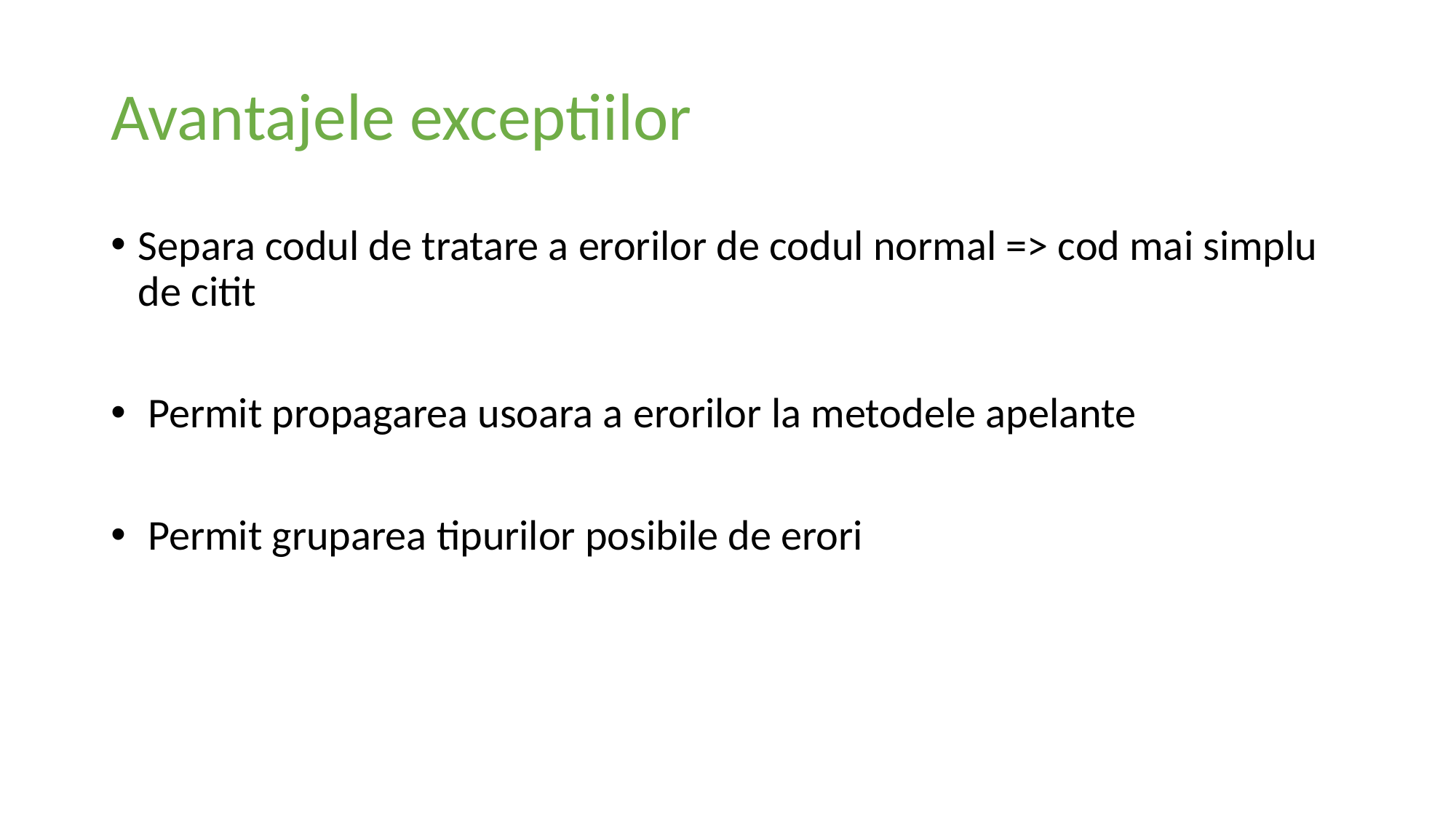

# Avantajele exceptiilor
Separa codul de tratare a erorilor de codul normal => cod mai simplu de citit

 Permit propagarea usoara a erorilor la metodele apelante

 Permit gruparea tipurilor posibile de erori